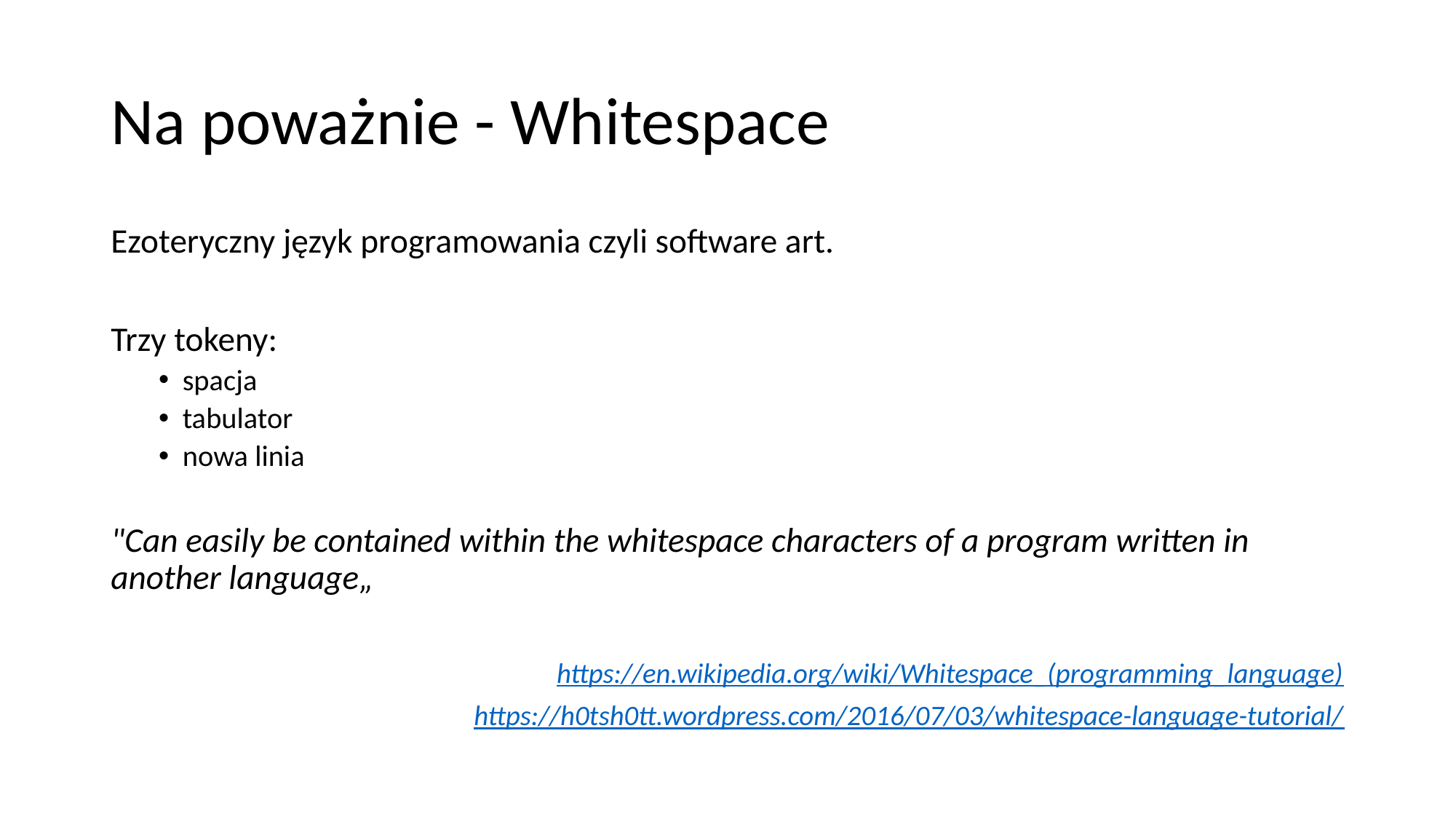

# Na poważnie - Whitespace
Ezoteryczny język programowania czyli software art.

Trzy tokeny:
spacja
tabulator
nowa linia

"Can easily be contained within the whitespace characters of a program written in another language„

https://en.wikipedia.org/wiki/Whitespace_(programming_language)
https://h0tsh0tt.wordpress.com/2016/07/03/whitespace-language-tutorial/